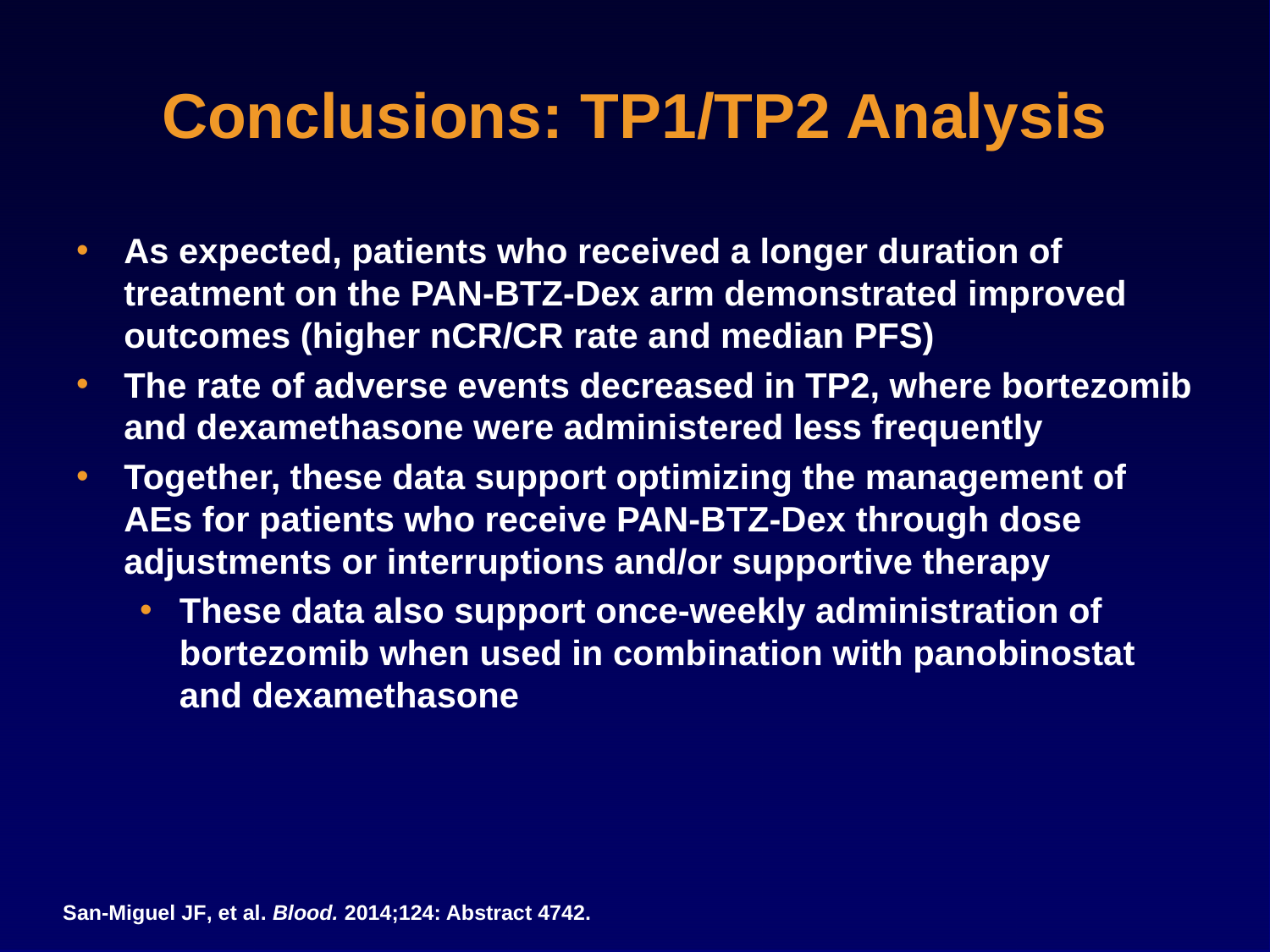

# Conclusions: TP1/TP2 Analysis
As expected, patients who received a longer duration of treatment on the PAN-BTZ-Dex arm demonstrated improved outcomes (higher nCR/CR rate and median PFS)
The rate of adverse events decreased in TP2, where bortezomib and dexamethasone were administered less frequently
Together, these data support optimizing the management of AEs for patients who receive PAN-BTZ-Dex through dose adjustments or interruptions and/or supportive therapy
These data also support once-weekly administration of bortezomib when used in combination with panobinostat and dexamethasone
San-Miguel JF, et al. Blood. 2014;124: Abstract 4742.